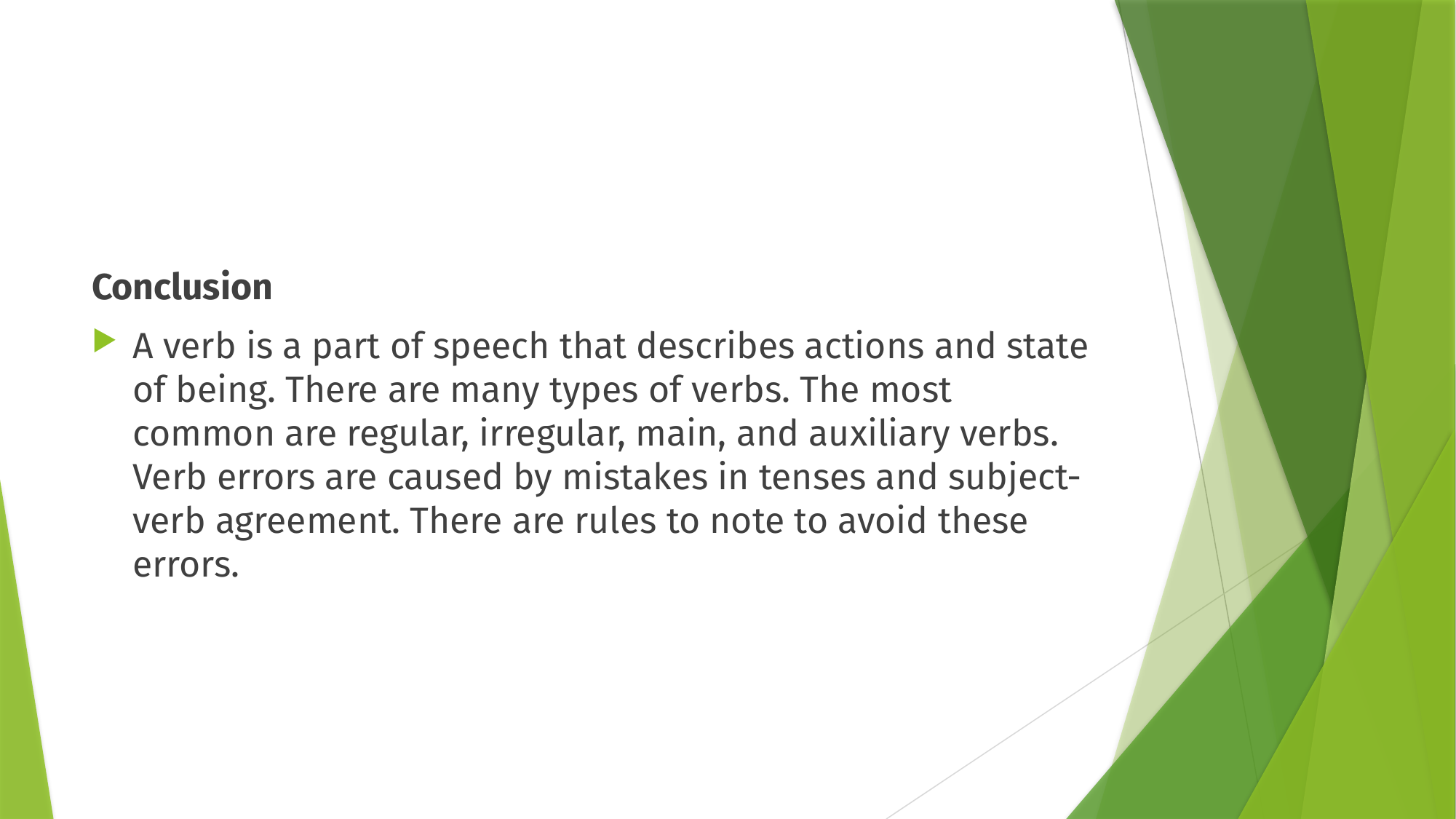

Conclusion
A verb is a part of speech that describes actions and state of being. There are many types of verbs. The most common are regular, irregular, main, and auxiliary verbs. Verb errors are caused by mistakes in tenses and subject-verb agreement. There are rules to note to avoid these errors.